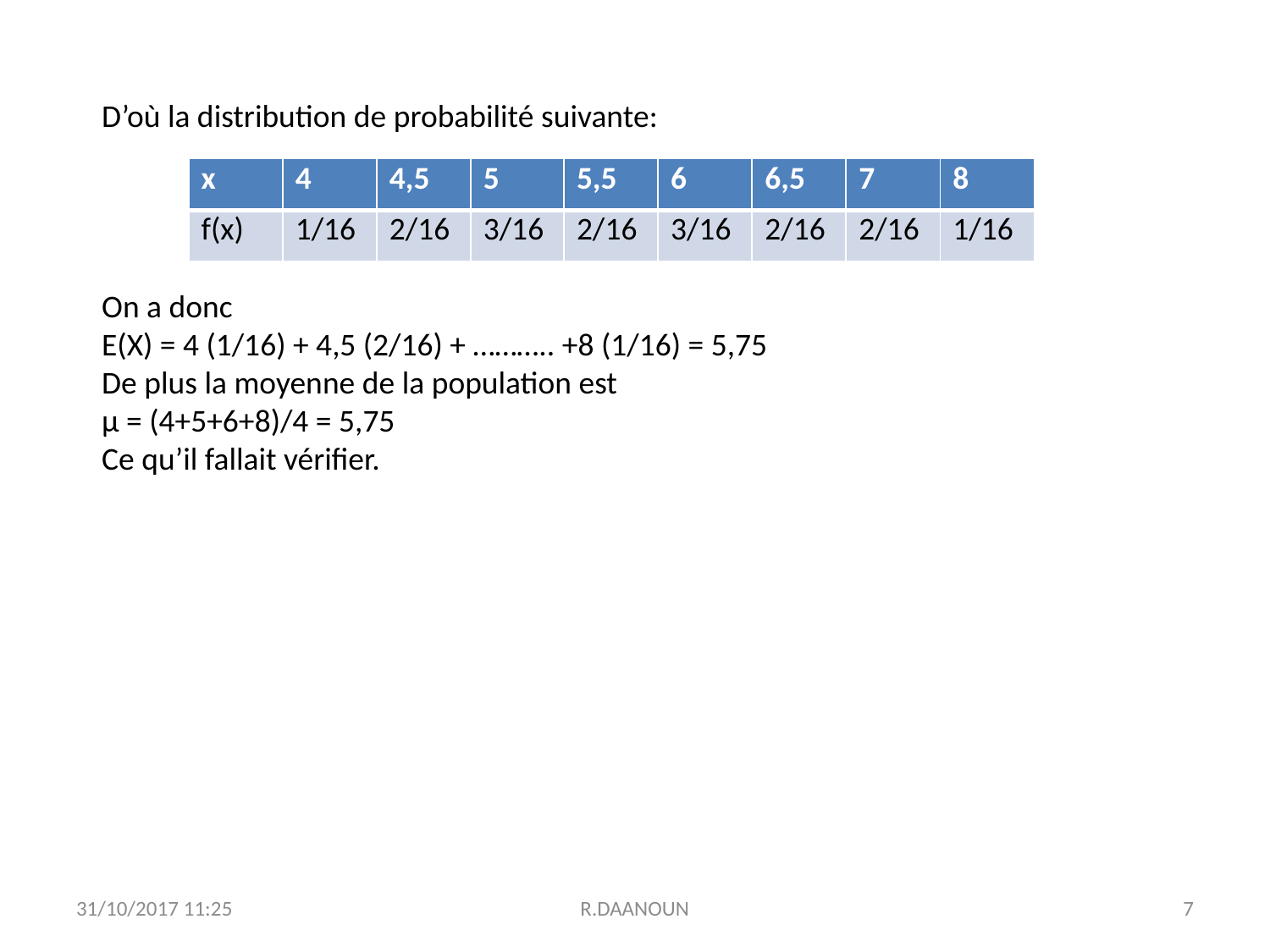

D’où la distribution de probabilité suivante:

On a donc
E(X) = 4 (1/16) + 4,5 (2/16) + ……….. +8 (1/16) = 5,75
De plus la moyenne de la population est
µ = (4+5+6+8)/4 = 5,75
Ce qu’il fallait vérifier.

| x | 4 | 4,5 | 5 | 5,5 | 6 | 6,5 | 7 | 8 |
| --- | --- | --- | --- | --- | --- | --- | --- | --- |
| f(x) | 1/16 | 2/16 | 3/16 | 2/16 | 3/16 | 2/16 | 2/16 | 1/16 |
31/10/2017 11:25
R.DAANOUN
7